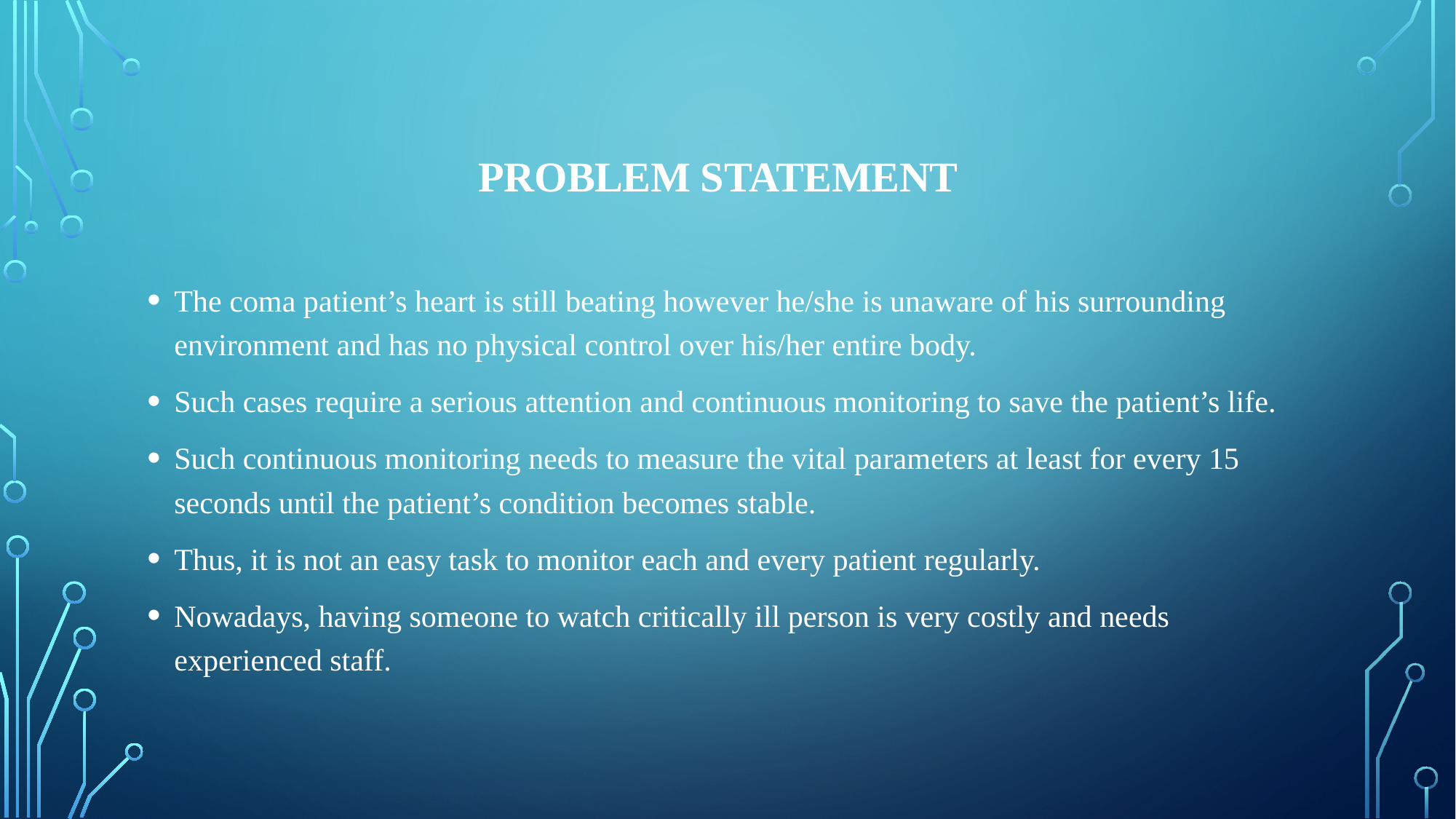

# Problem Statement
The coma patient’s heart is still beating however he/she is unaware of his surrounding environment and has no physical control over his/her entire body.
Such cases require a serious attention and continuous monitoring to save the patient’s life.
Such continuous monitoring needs to measure the vital parameters at least for every 15 seconds until the patient’s condition becomes stable.
Thus, it is not an easy task to monitor each and every patient regularly.
Nowadays, having someone to watch critically ill person is very costly and needs experienced staff.